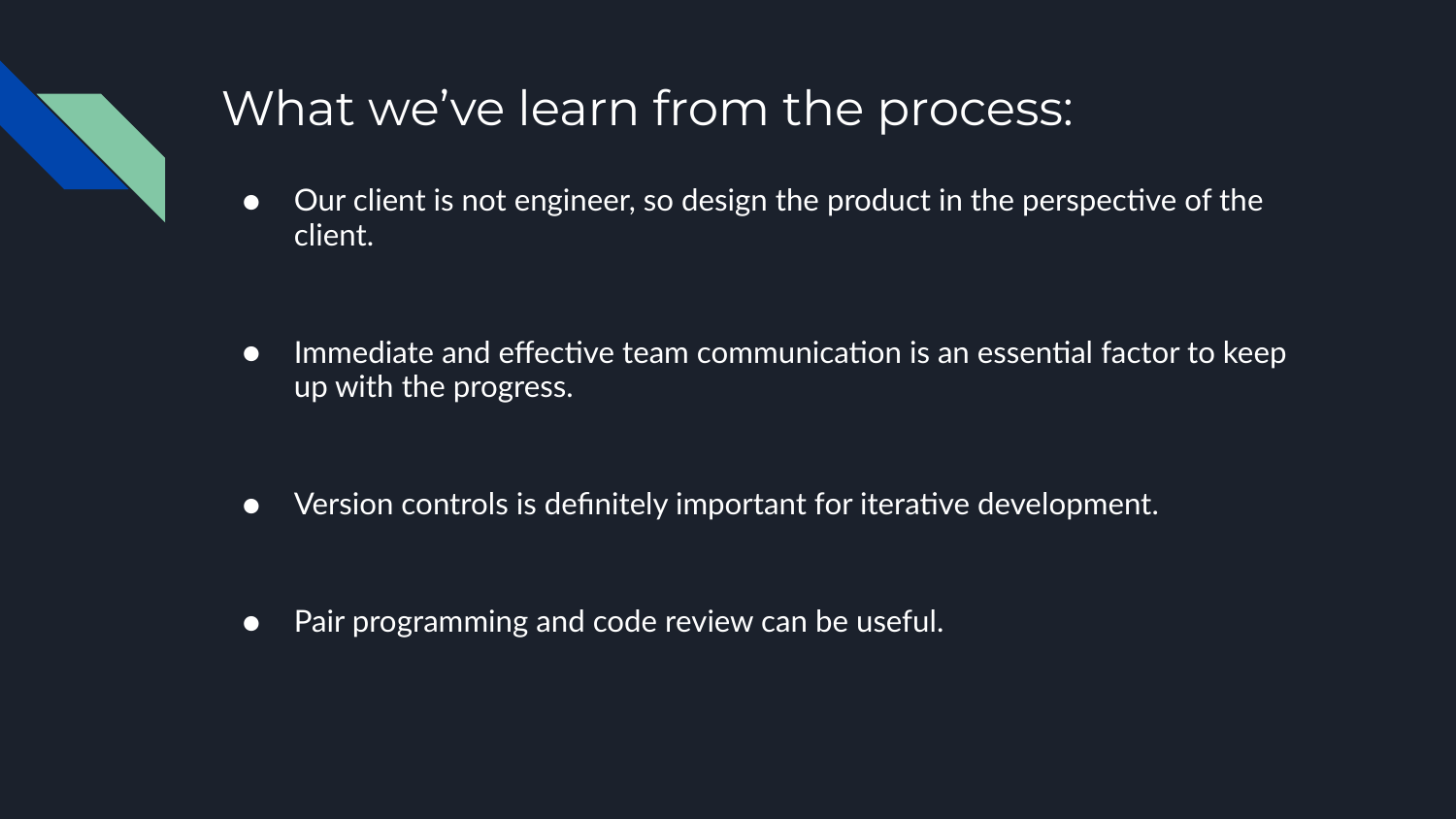

# What we’ve learn from the process:
Our client is not engineer, so design the product in the perspective of the client.

Immediate and effective team communication is an essential factor to keep up with the progress.

Version controls is definitely important for iterative development.

Pair programming and code review can be useful.